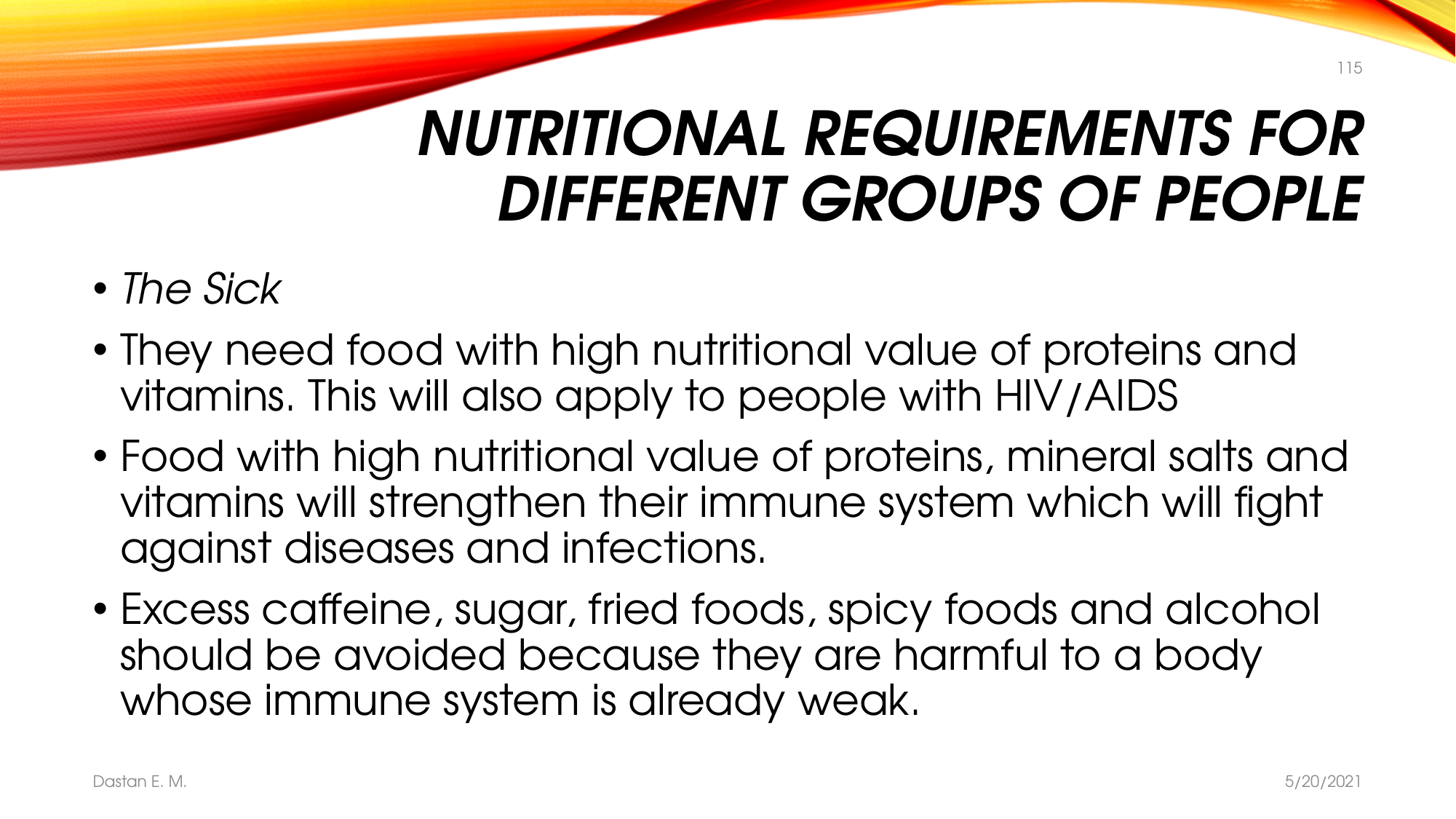

115
# NUTRITIONAL REQUIREMENTS FOR DIFFERENT GROUPS OF PEOPLE
The Sick
They need food with high nutritional value of proteins and vitamins. This will also apply to people with HIV/AIDS
Food with high nutritional value of proteins, mineral salts and vitamins will strengthen their immune system which will fight against diseases and infections.
Excess caffeine, sugar, fried foods, spicy foods and alcohol should be avoided because they are harmful to a body whose immune system is already weak.

Dastan E. M.
5/20/2021